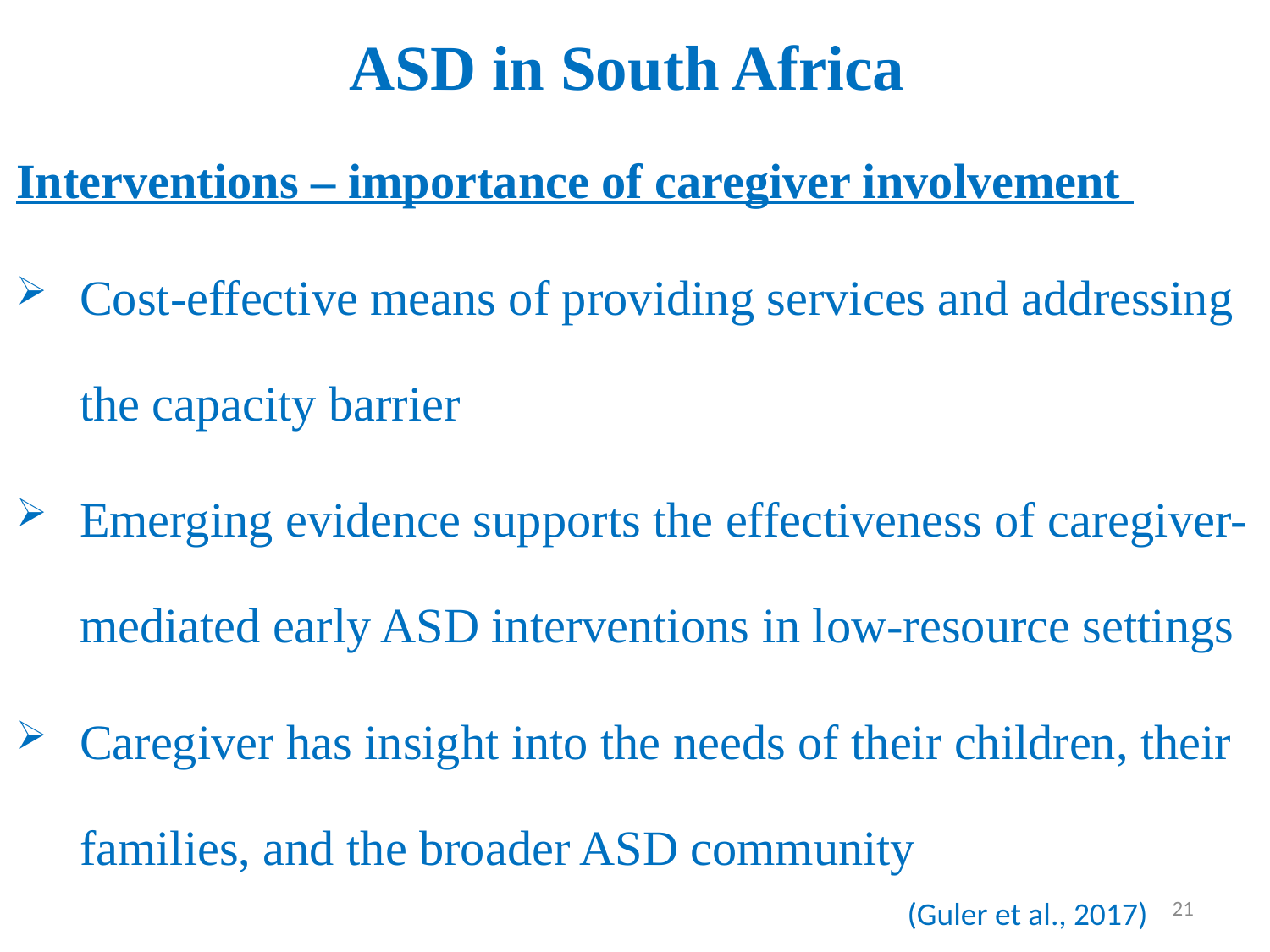

# ASD in South Africa
Interventions – importance of caregiver involvement
Cost-effective means of providing services and addressing the capacity barrier
Emerging evidence supports the effectiveness of caregiver-mediated early ASD interventions in low-resource settings
Caregiver has insight into the needs of their children, their families, and the broader ASD community

21
(Guler et al., 2017)